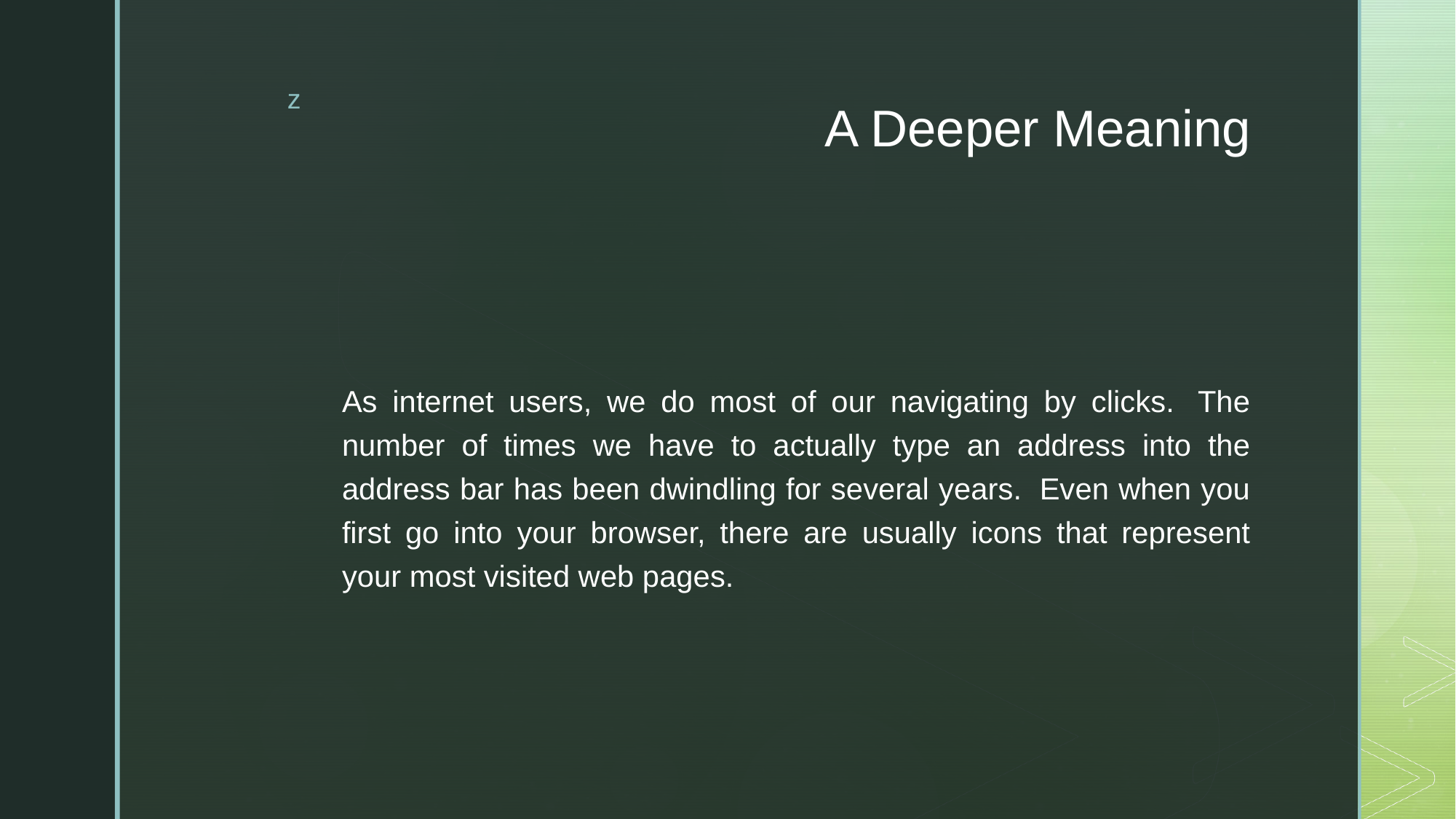

# A Deeper Meaning
As internet users, we do most of our navigating by clicks.  The number of times we have to actually type an address into the address bar has been dwindling for several years.  Even when you first go into your browser, there are usually icons that represent your most visited web pages.